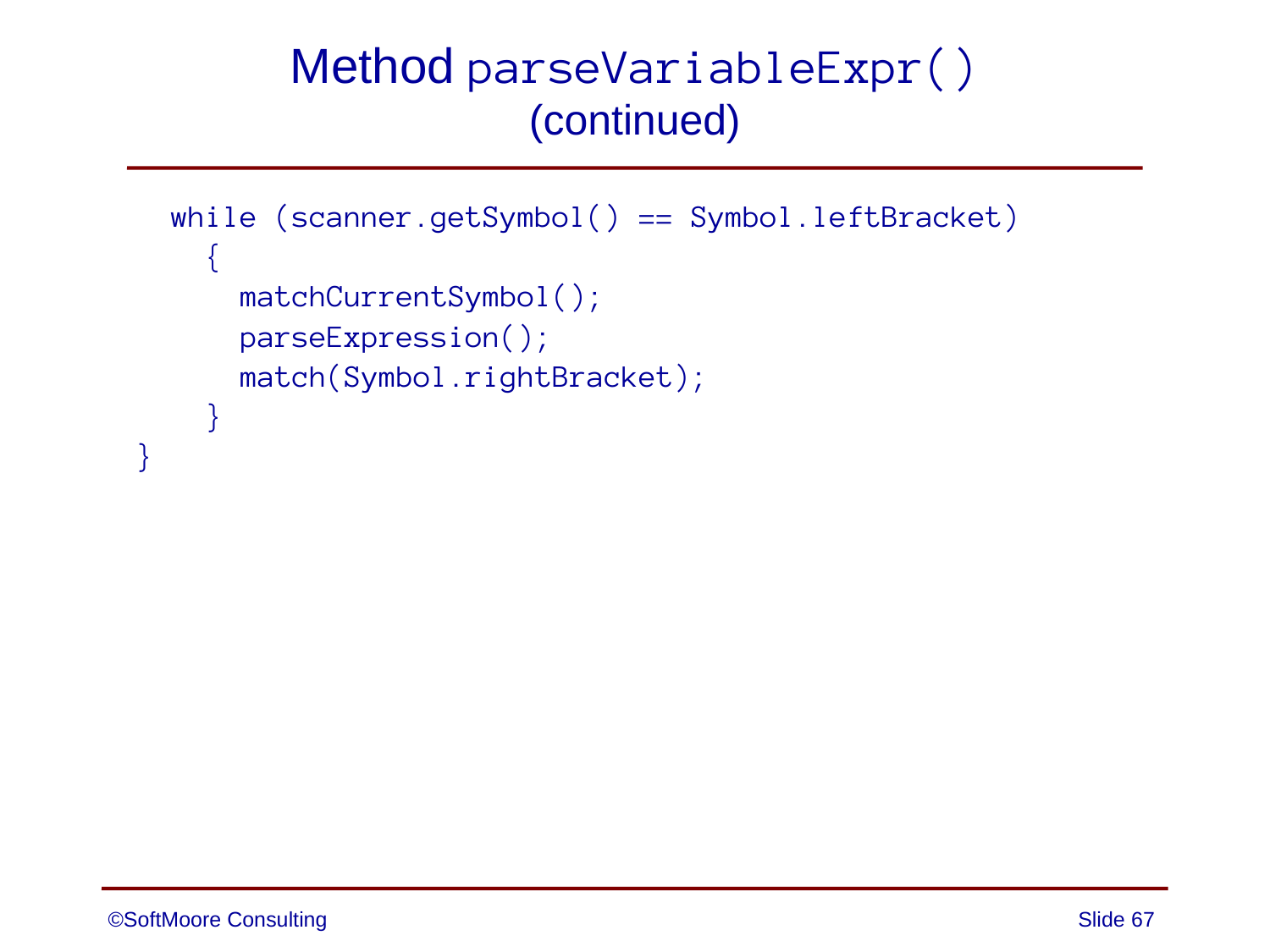

# Method parseVariableExpr() (continued)
    while (scanner.getSymbol() == Symbol.leftBracket)
      {
        matchCurrentSymbol();
        parseExpression();
        match(Symbol.rightBracket);
      }
  }
©SoftMoore Consulting
Slide 67